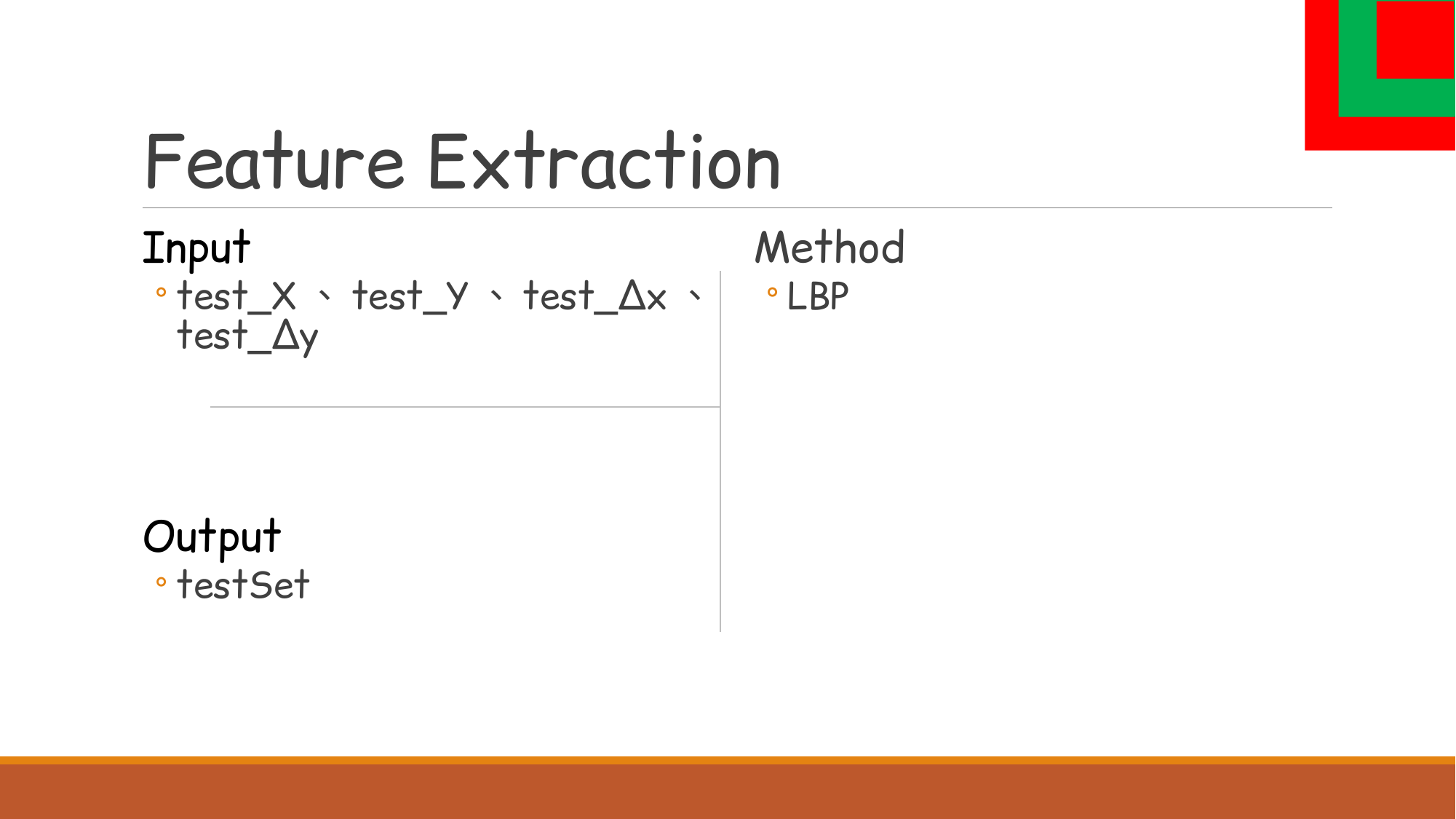

# Feature Extraction
Input
test_X、test_Y、test_Δx、test_Δy

Output
testSet
Method
LBP